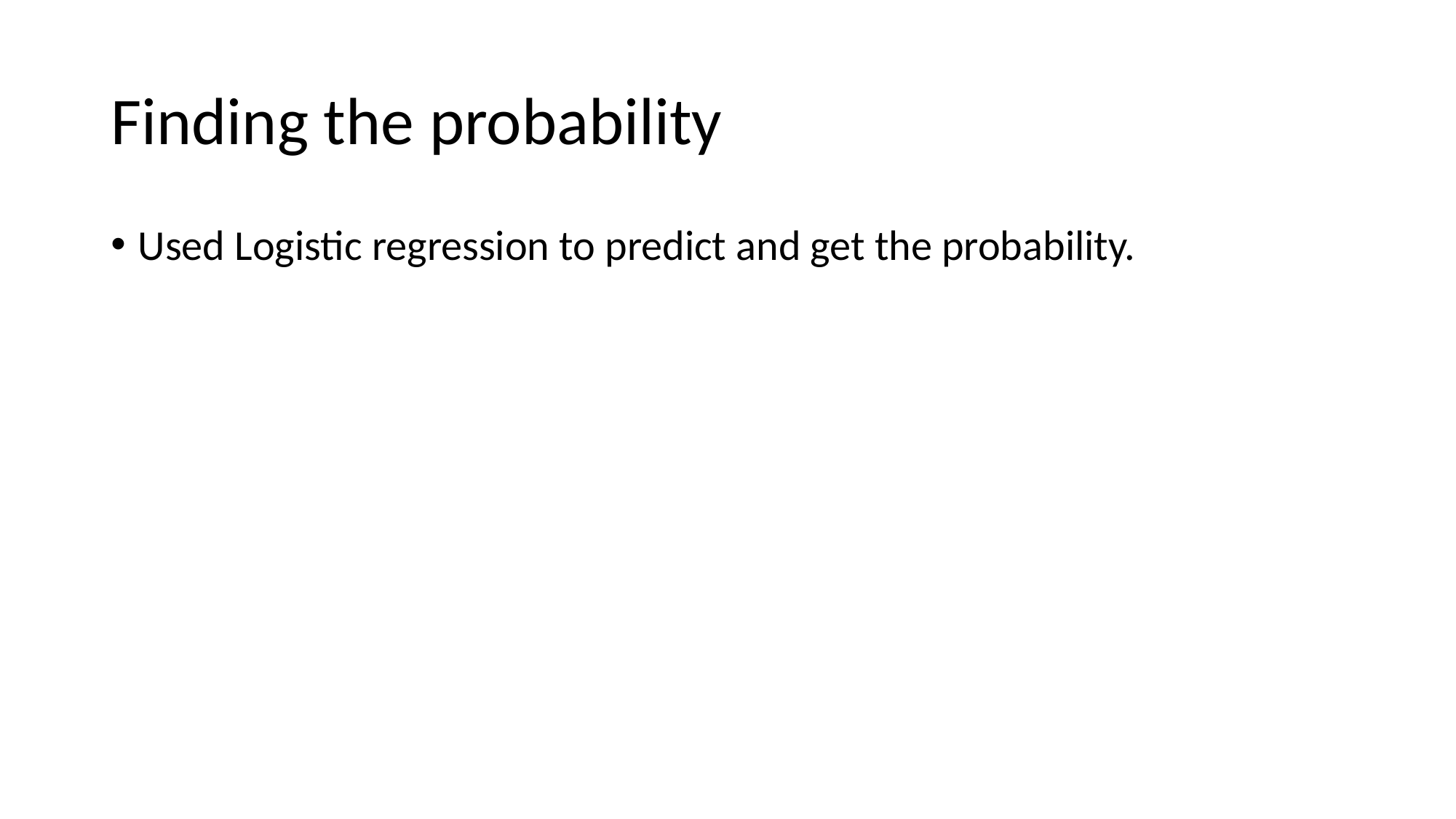

# Finding the probability
Used Logistic regression to predict and get the probability.